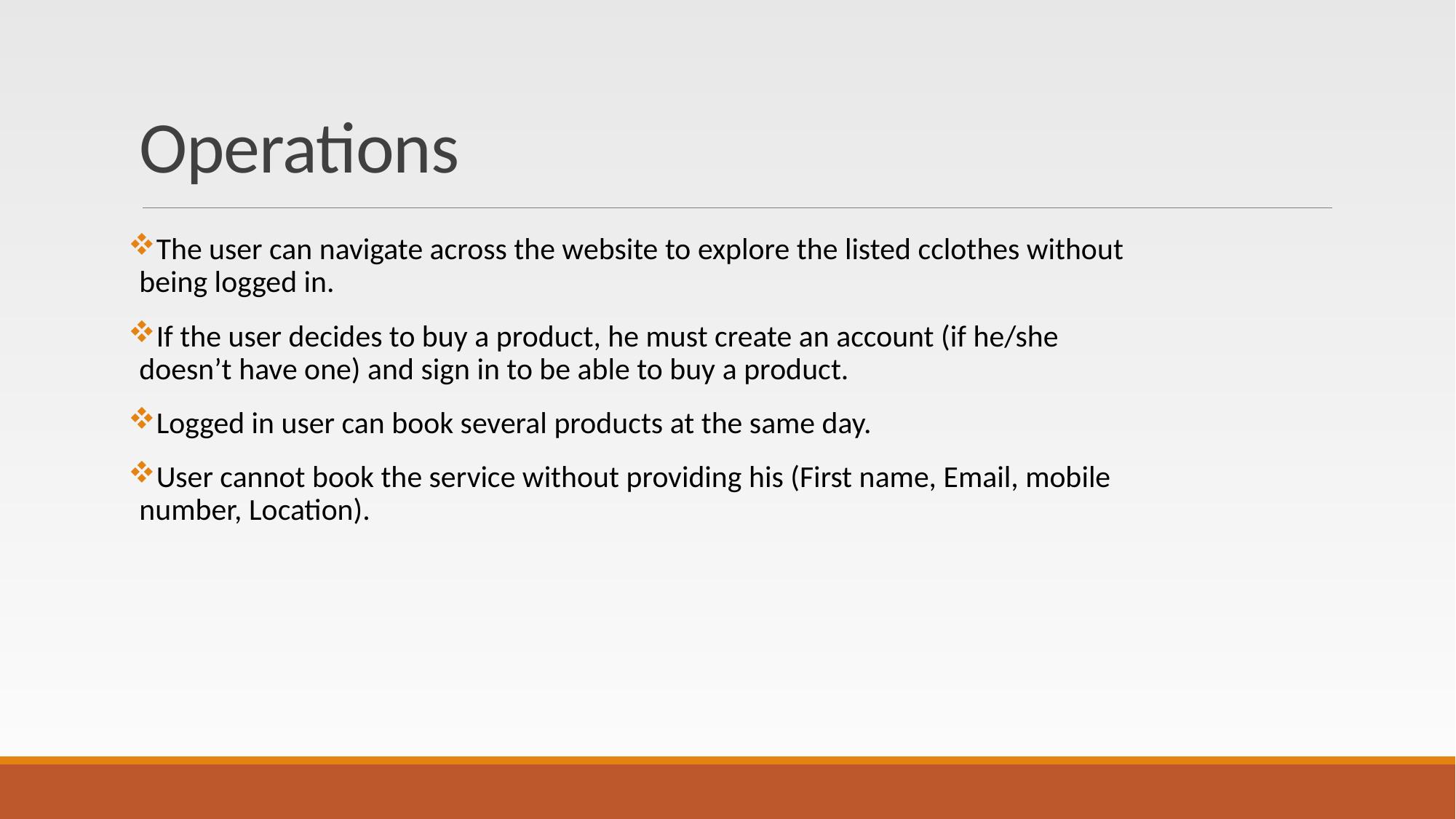

# Operations
The user can navigate across the website to explore the listed cclothes without being logged in.
If the user decides to buy a product, he must create an account (if he/she doesn’t have one) and sign in to be able to buy a product.
Logged in user can book several products at the same day.
User cannot book the service without providing his (First name, Email, mobile number, Location).